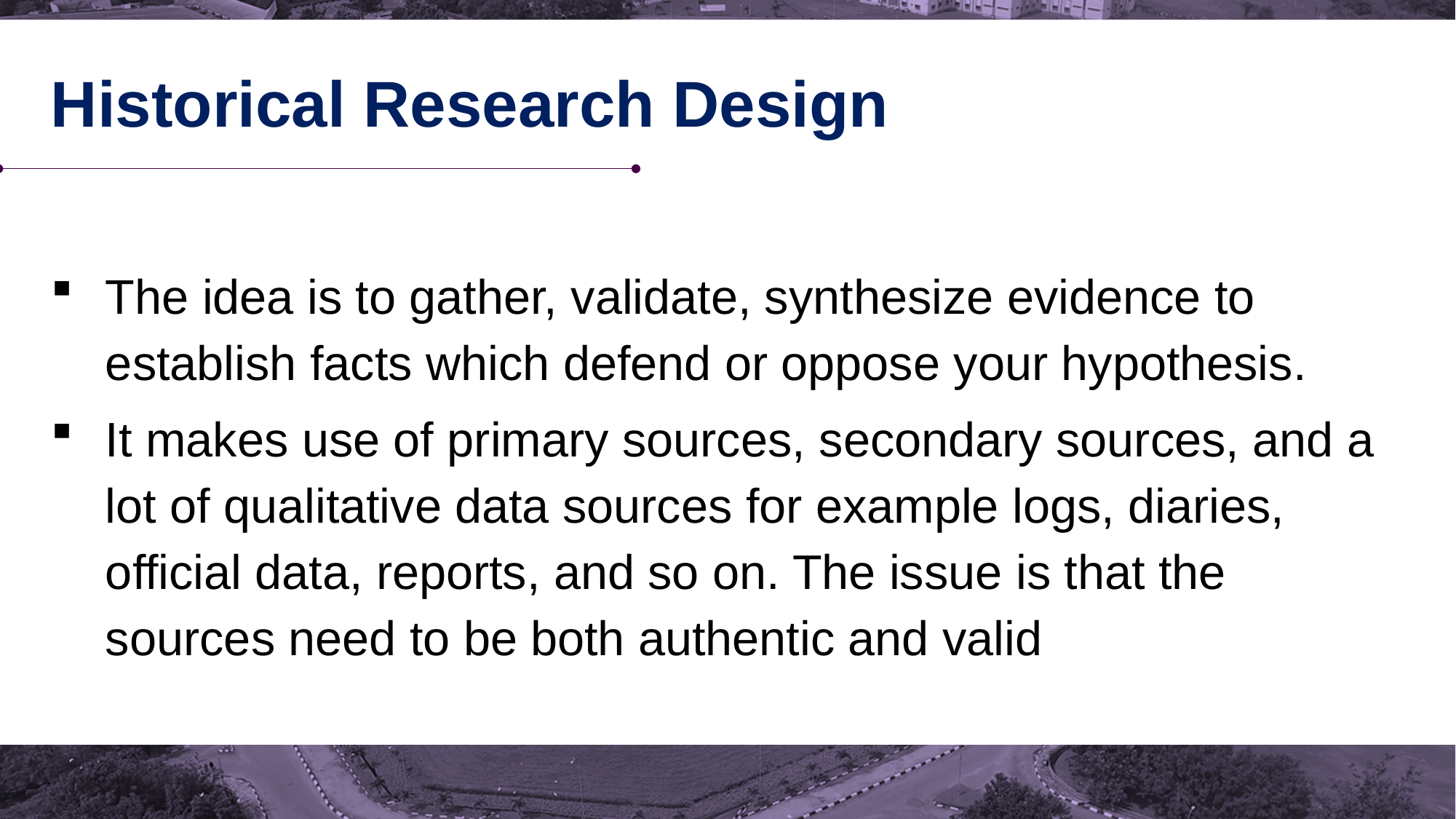

# Historical Research Design
The idea is to gather, validate, synthesize evidence to establish facts which defend or oppose your hypothesis.
It makes use of primary sources, secondary sources, and a lot of qualitative data sources for example logs, diaries, official data, reports, and so on. The issue is that the sources need to be both authentic and valid